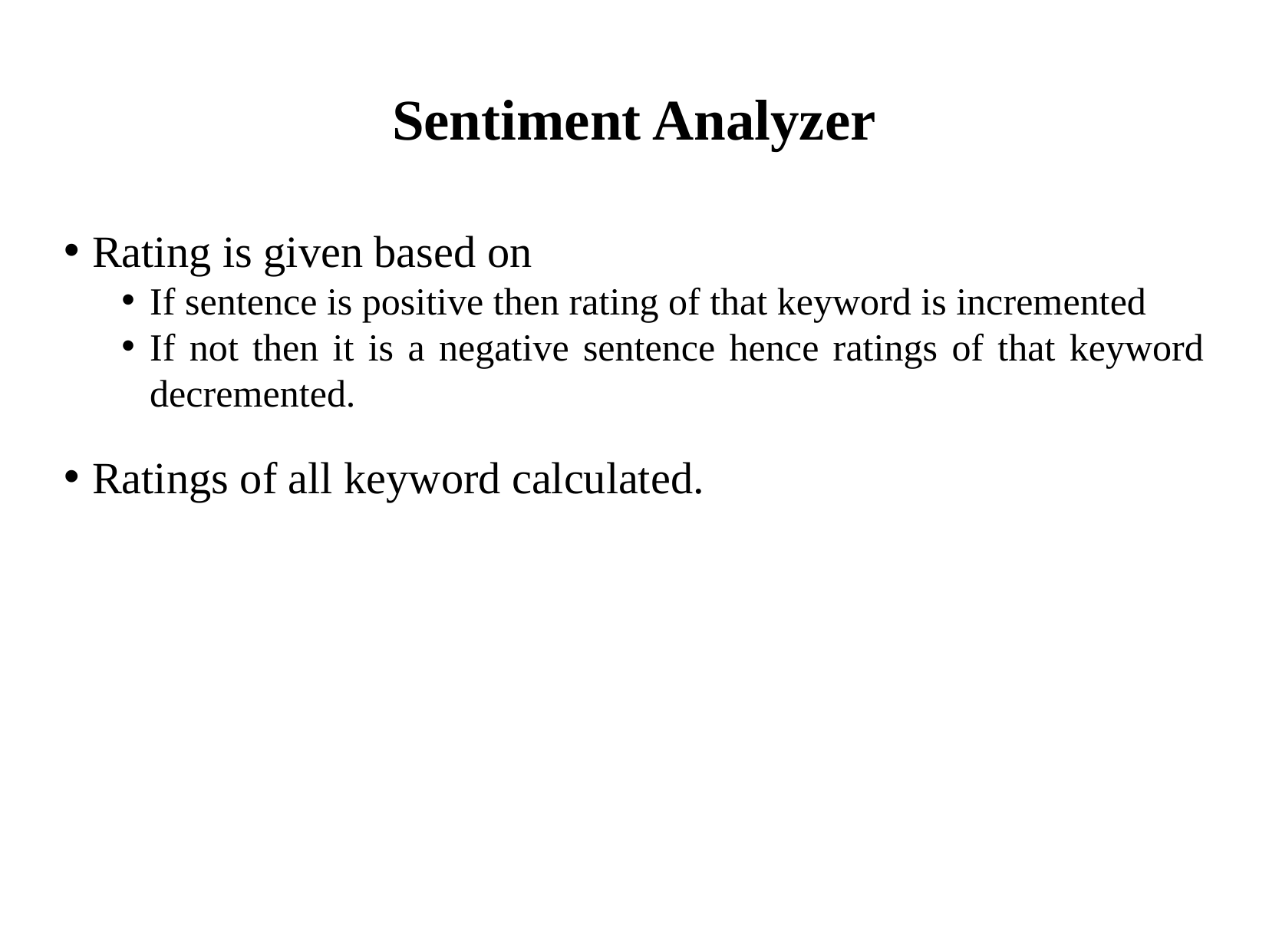

Sentiment Analyzer
Rating is given based on
If sentence is positive then rating of that keyword is incremented
If not then it is a negative sentence hence ratings of that keyword decremented.

Ratings of all keyword calculated.